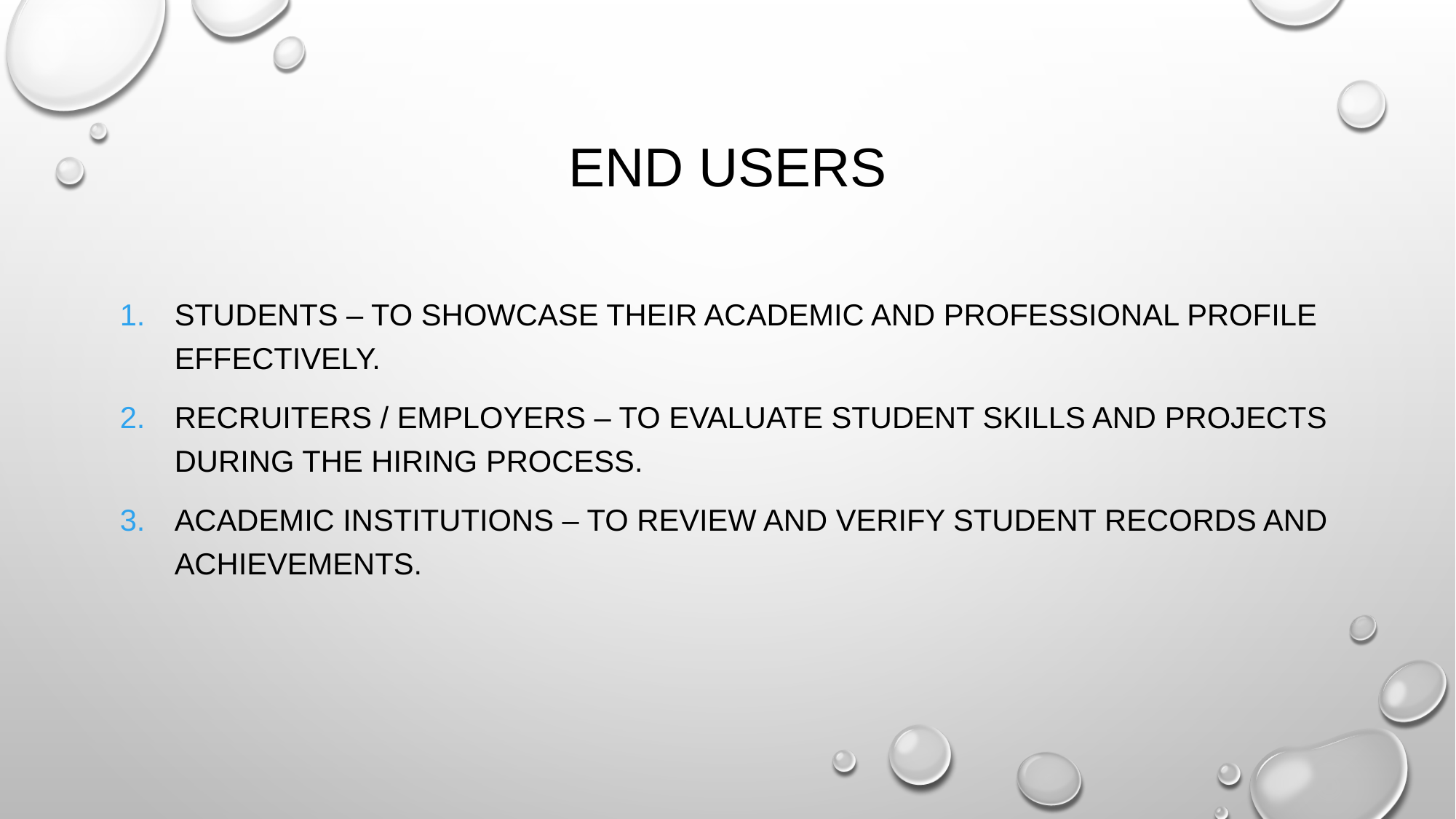

# End users
Students – To showcase their academic and professional profile effectively.
Recruiters / Employers – To evaluate student skills and projects during the hiring process.
Academic Institutions – To review and verify student records and achievements.